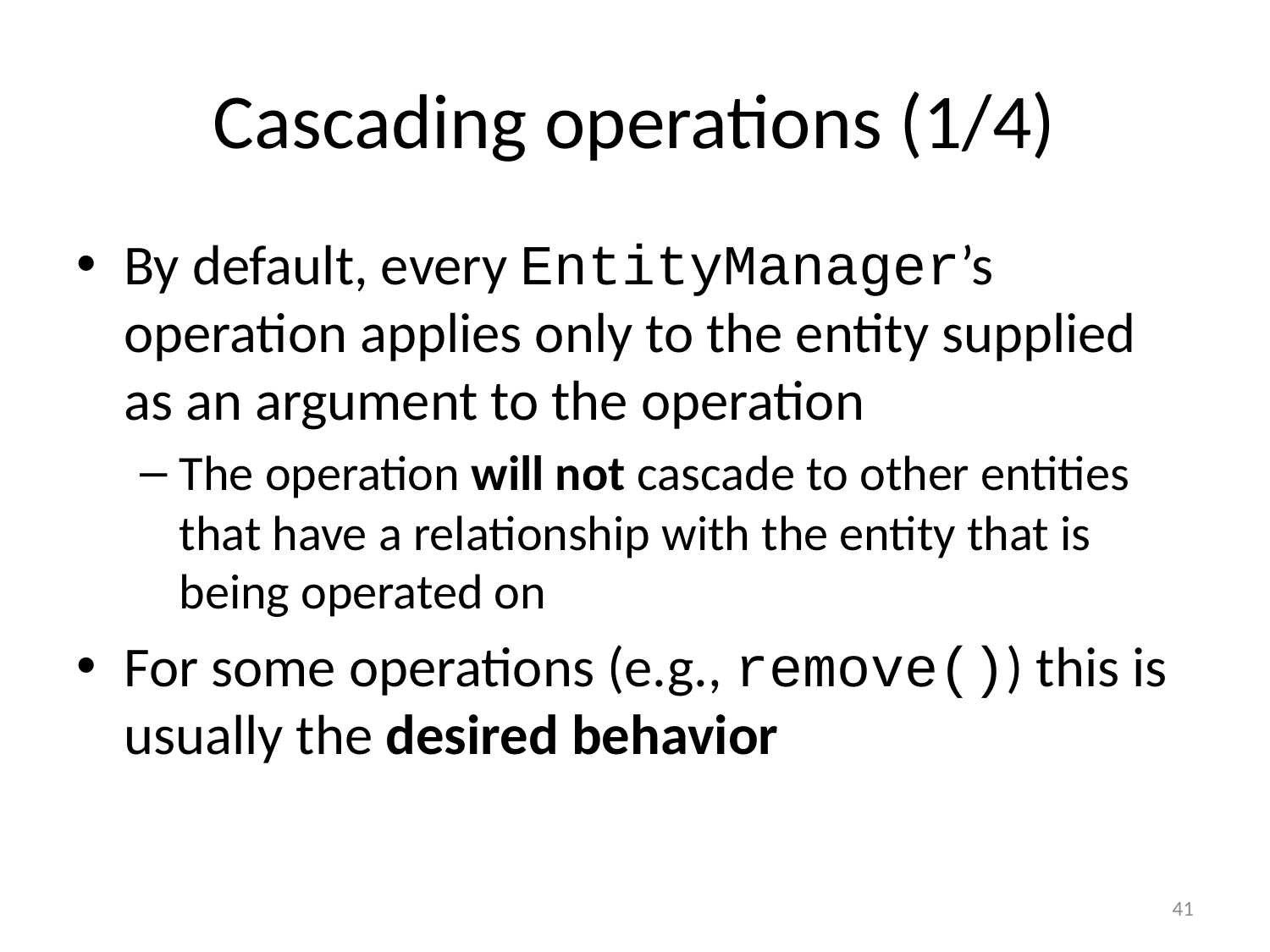

# Cascading operations (1/4)
By default, every EntityManager’s operation applies only to the entity supplied as an argument to the operation
The operation will not cascade to other entities that have a relationship with the entity that is being operated on
For some operations (e.g., remove()) this is usually the desired behavior
41